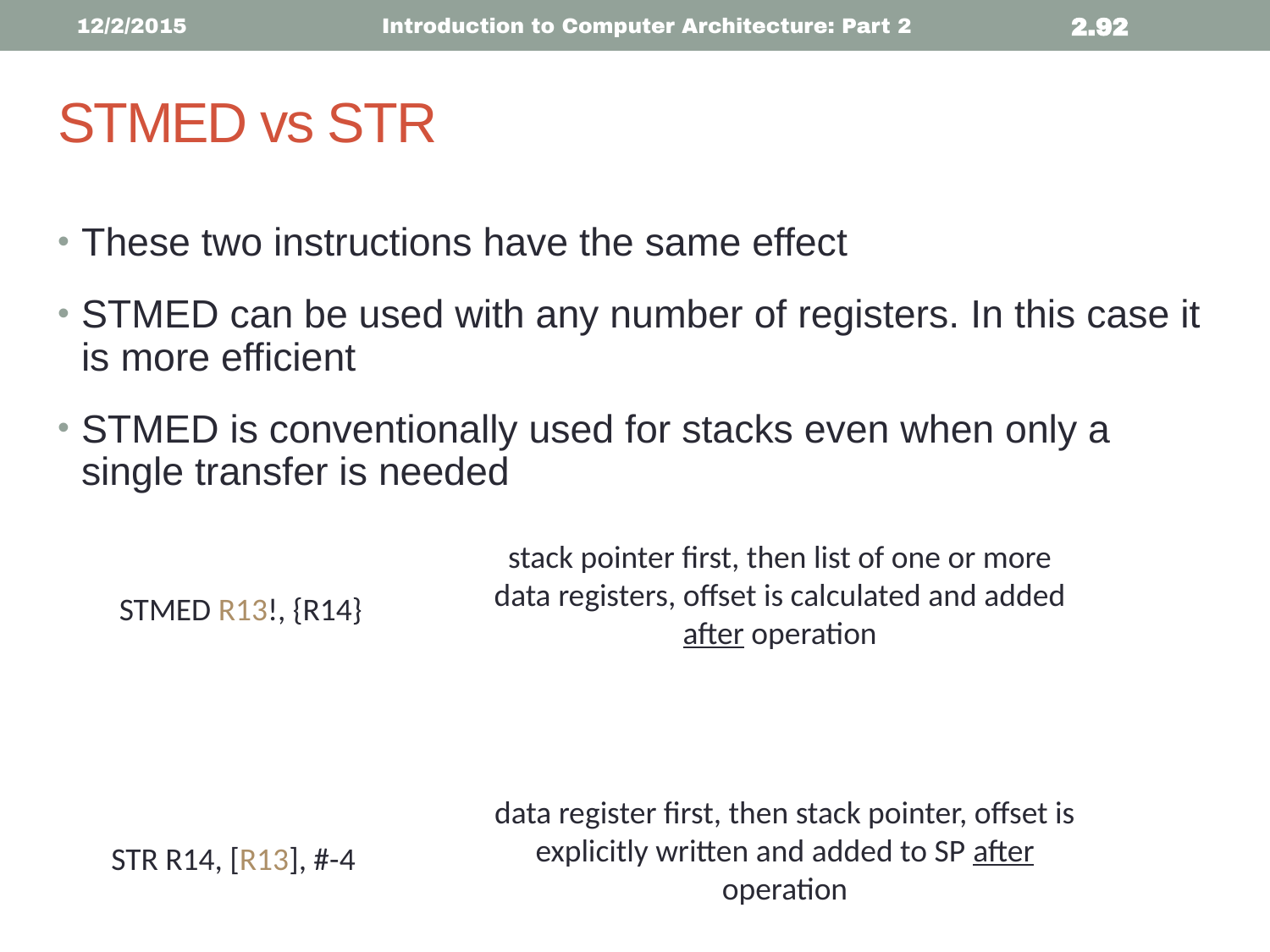

12/2/2015
Introduction to Computer Architecture: Part 2
2.92
# STMED vs STR
These two instructions have the same effect
STMED can be used with any number of registers. In this case it is more efficient
STMED is conventionally used for stacks even when only a single transfer is needed
stack pointer first, then list of one or more data registers, offset is calculated and added after operation
STMED R13!, {R14}
data register first, then stack pointer, offset is explicitly written and added to SP after operation
STR R14, [R13], #-4